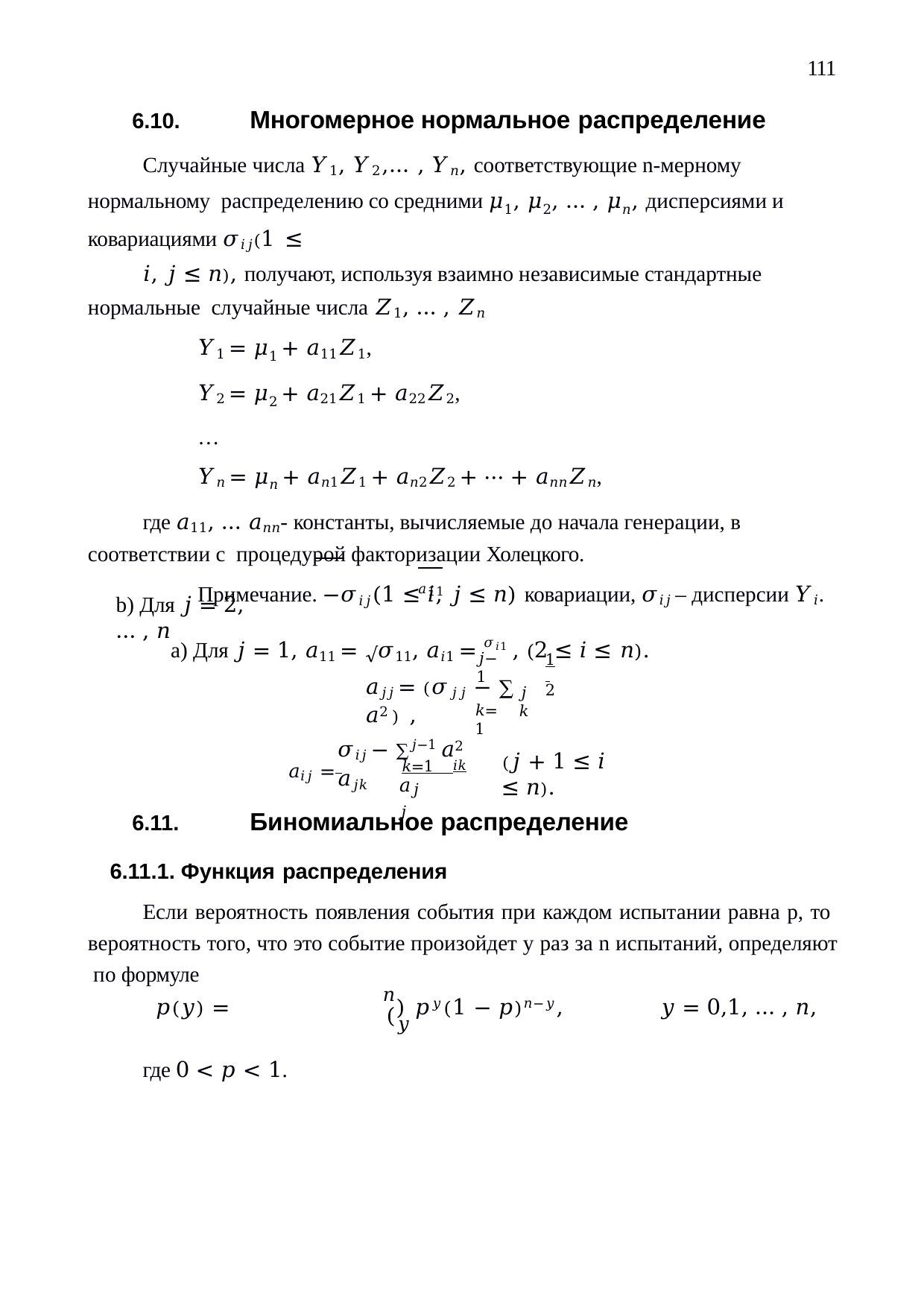

111

6.10.	Многомерное нормальное распределение
Случайные числа 𝑌1, 𝑌2,… , 𝑌𝑛, соответствующие n-мерному нормальному  распределению со средними 𝜇1, 𝜇2, … , 𝜇𝑛, дисперсиями и ковариациями 𝜎𝑖𝑗(1 ≤
𝑖, 𝑗 ≤ 𝑛), получают, используя взаимно независимые стандартные нормальные  случайные числа 𝑍1, … , 𝑍𝑛
𝑌1 = 𝜇1 + 𝑎11𝑍1,
𝑌2 = 𝜇2 + 𝑎21𝑍1 + 𝑎22𝑍2,
…
𝑌𝑛 = 𝜇𝑛 + 𝑎𝑛1𝑍1 + 𝑎𝑛2𝑍2 + ⋯ + 𝑎𝑛𝑛𝑍𝑛,
где 𝑎11, … 𝑎𝑛𝑛- константы, вычисляемые до начала генерации, в соответствии с  процедурой факторизации Холецкого.
Примечание. −𝜎𝑖𝑗(1 ≤ 𝑖, 𝑗 ≤ 𝑛) ковариации, 𝜎𝑖𝑗 – дисперсии 𝑌𝑖.
a) Для 𝑗 = 1, 𝑎11 = √𝜎11, 𝑎𝑖1 = 𝜎𝑖1 , (2 ≤ 𝑖 ≤ 𝑛).

𝑎11
b) Для 𝑗 = 2, … , 𝑛
 1  2
𝑗−1
𝑎𝑗𝑗 = (𝜎𝑗𝑗 − ∑ 𝑎2 ) ,
𝑗𝑘
𝑘=1
𝜎𝑖𝑗 − ∑𝑗−1 𝑎2 𝑎𝑗𝑘
𝑎𝑖𝑗 = 	𝑘=1    𝑖𝑘
(𝑗 + 1 ≤ 𝑖 ≤ 𝑛).
𝑎𝑗𝑗
6.11.	Биномиальное распределение
6.11.1. Функция распределения
Если вероятность появления события при каждом испытании равна p, то  вероятность того, что это событие произойдет y раз за n испытаний, определяют  по формуле

𝑝(𝑦) =	𝑛) 𝑝𝑦(1 − 𝑝)𝑛−𝑦,	𝑦 = 0,1, … , 𝑛,
(𝑦
где 0 < 𝑝 < 1.